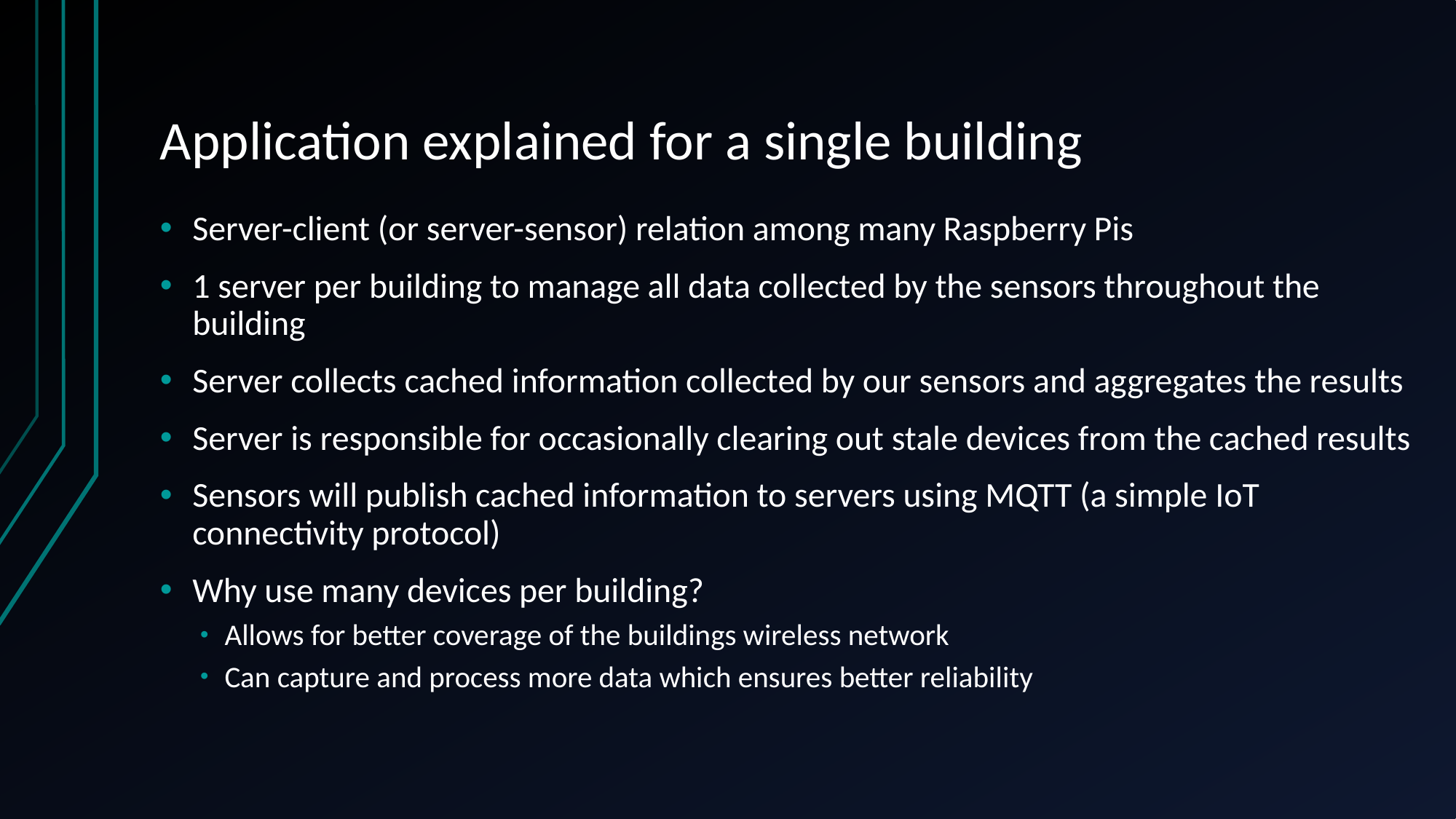

# Application explained for a single building
Server-client (or server-sensor) relation among many Raspberry Pis
1 server per building to manage all data collected by the sensors throughout the building
Server collects cached information collected by our sensors and aggregates the results
Server is responsible for occasionally clearing out stale devices from the cached results
Sensors will publish cached information to servers using MQTT (a simple IoT connectivity protocol)
Why use many devices per building?
Allows for better coverage of the buildings wireless network
Can capture and process more data which ensures better reliability